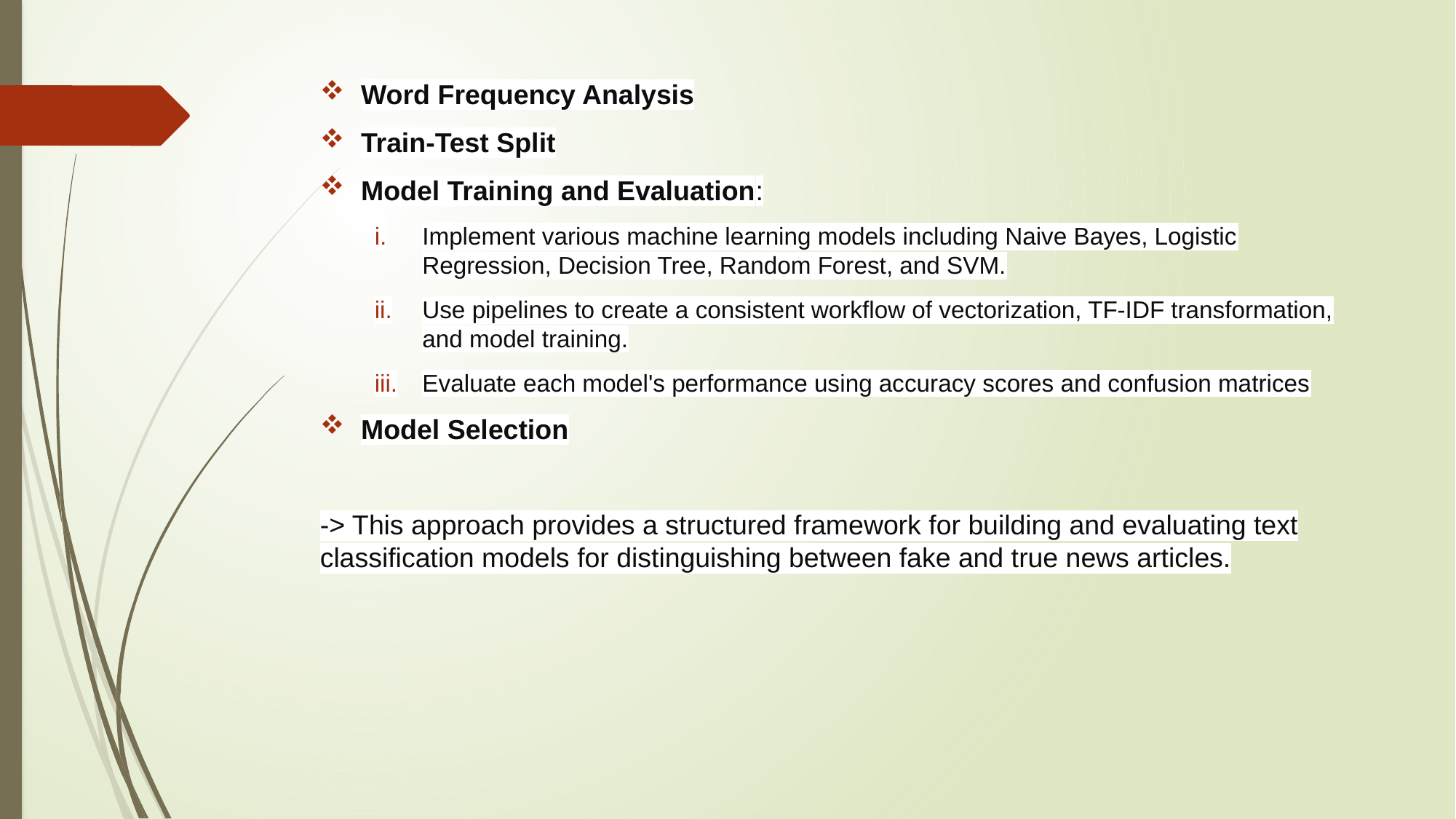

Word Frequency Analysis
Train-Test Split
Model Training and Evaluation:
Implement various machine learning models including Naive Bayes, Logistic Regression, Decision Tree, Random Forest, and SVM.
Use pipelines to create a consistent workflow of vectorization, TF-IDF transformation, and model training.
Evaluate each model's performance using accuracy scores and confusion matrices
Model Selection

-> This approach provides a structured framework for building and evaluating text classification models for distinguishing between fake and true news articles.